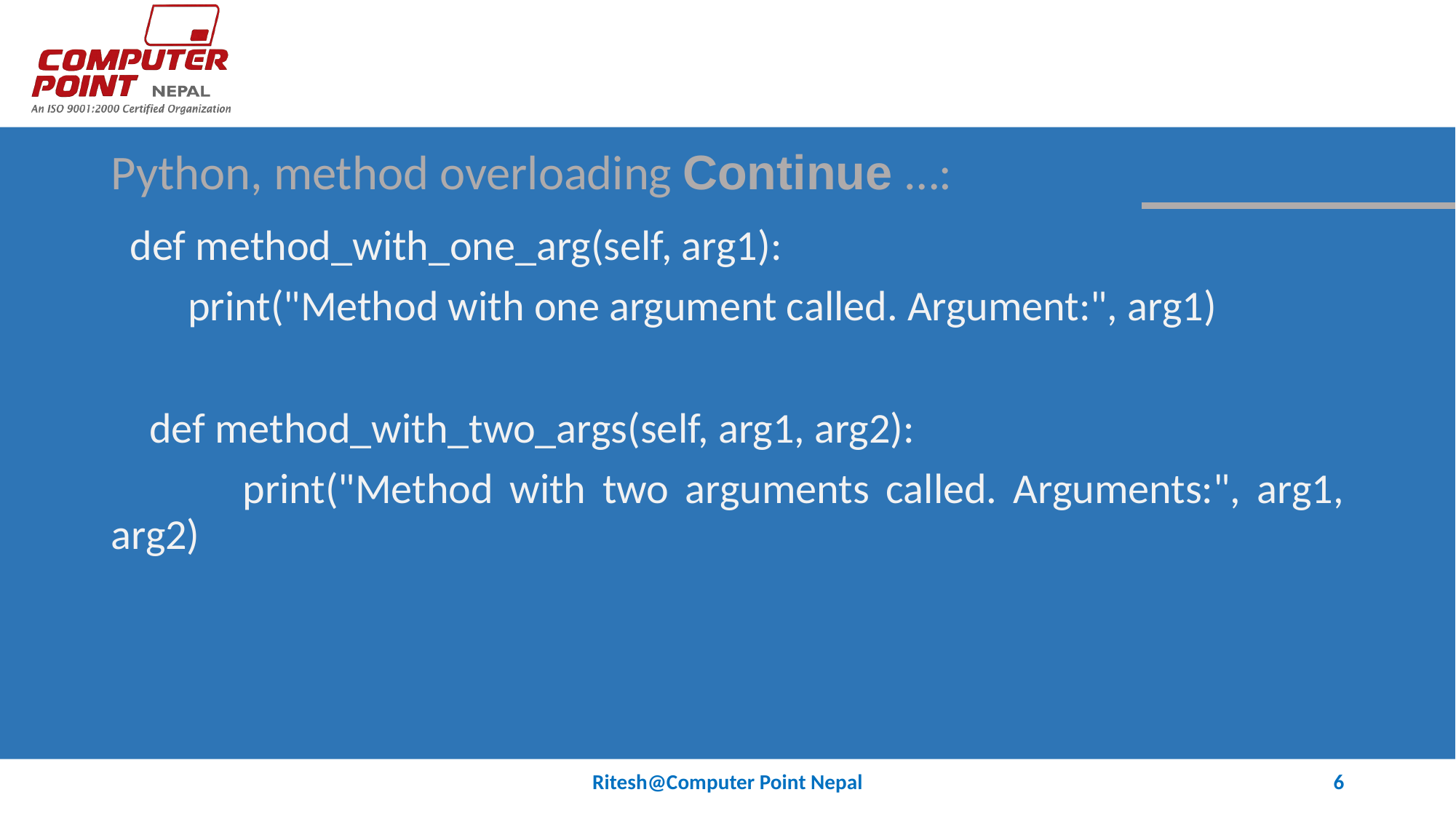

# Python, method overloading Continue …:
  def method_with_one_arg(self, arg1):
        print("Method with one argument called. Argument:", arg1)

    def method_with_two_args(self, arg1, arg2):
        print("Method with two arguments called. Arguments:", arg1, arg2)

Ritesh@Computer Point Nepal

6